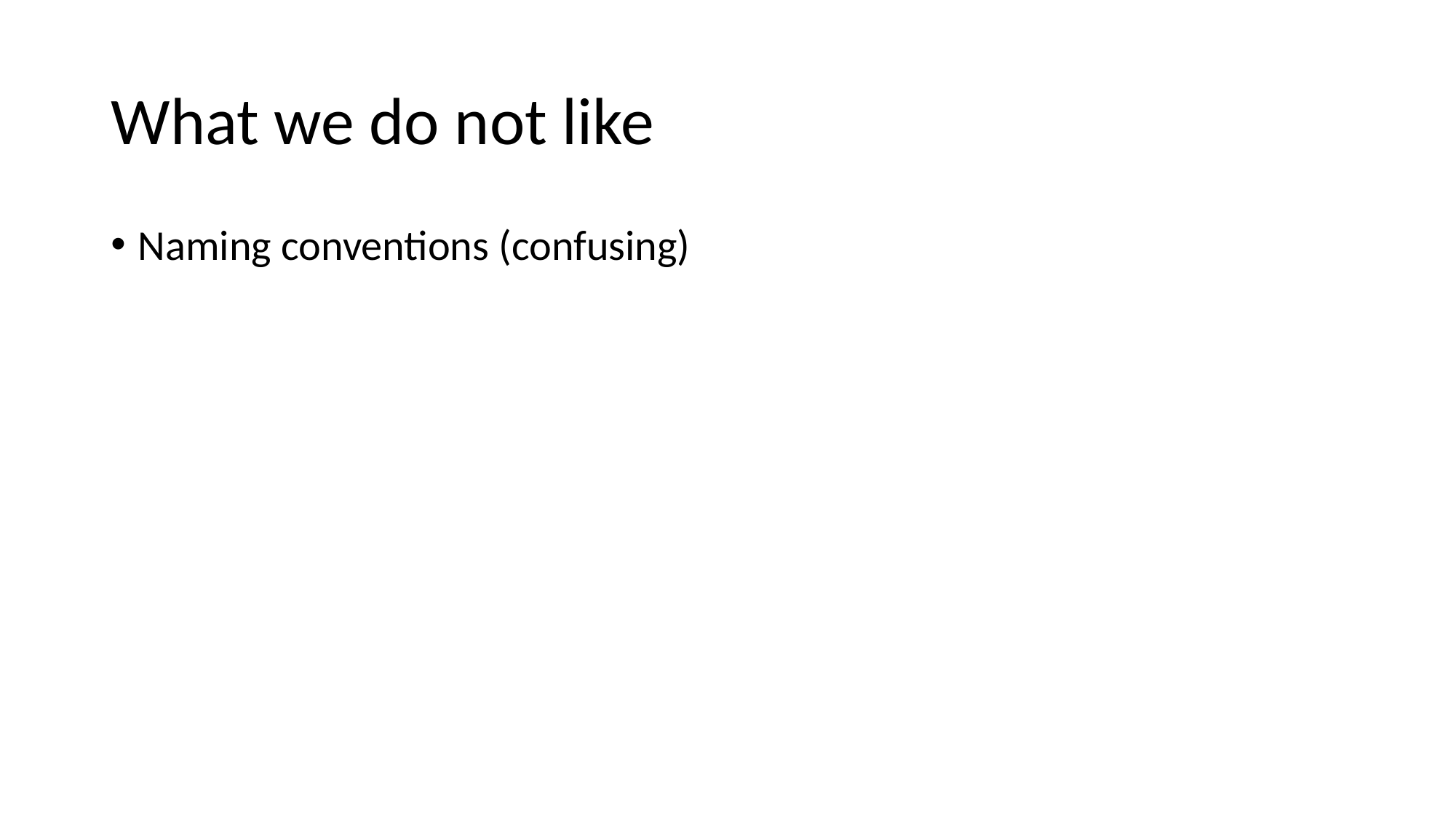

# What we do not like
Naming conventions (confusing)